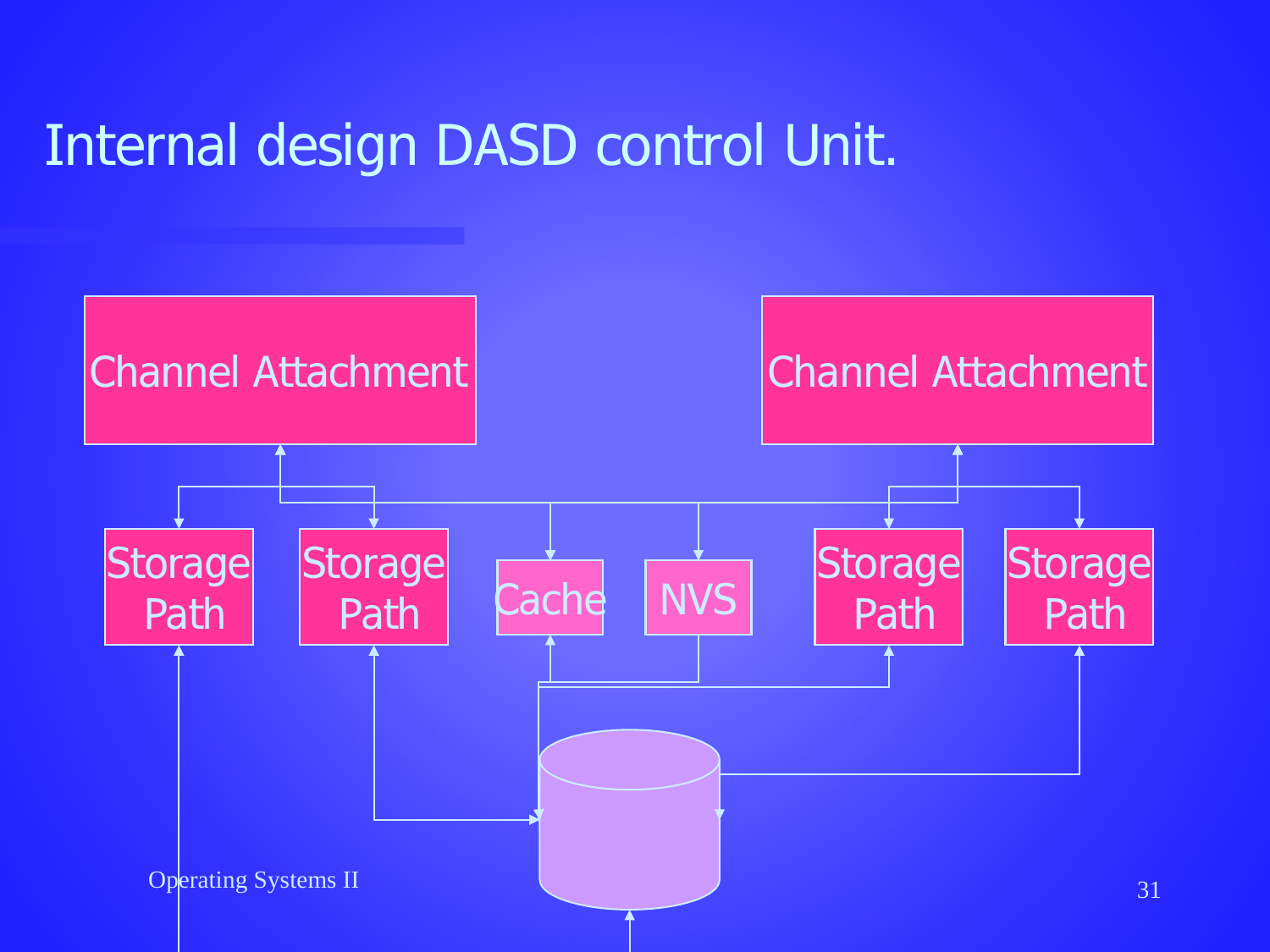

# Internal design DASD control Unit.

Channel Attachment
Channel Attachment
Storage
 Path
Storage
 Path
Storage
 Path
Storage
 Path
Cache
NVS

Operating Systems II
31